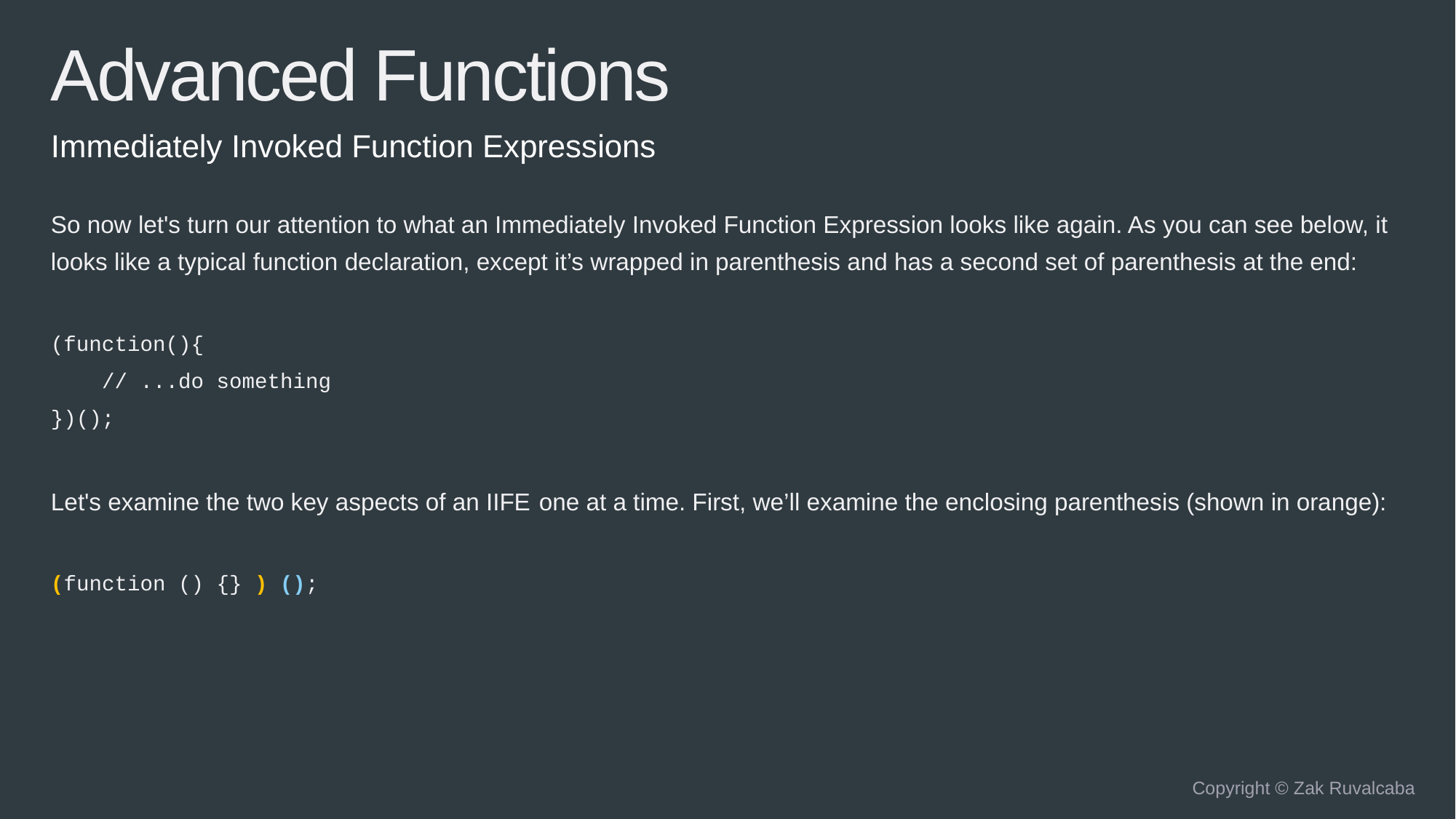

# Advanced Functions
Immediately Invoked Function Expressions
So now let's turn our attention to what an Immediately Invoked Function Expression looks like again. As you can see below, it looks like a typical function declaration, except it’s wrapped in parenthesis and has a second set of parenthesis at the end:

(function(){
    // ...do something
})();

Let's examine the two key aspects of an IIFE  one at a time. First, we’ll examine the enclosing parenthesis (shown in orange):

(function () {} ) ();